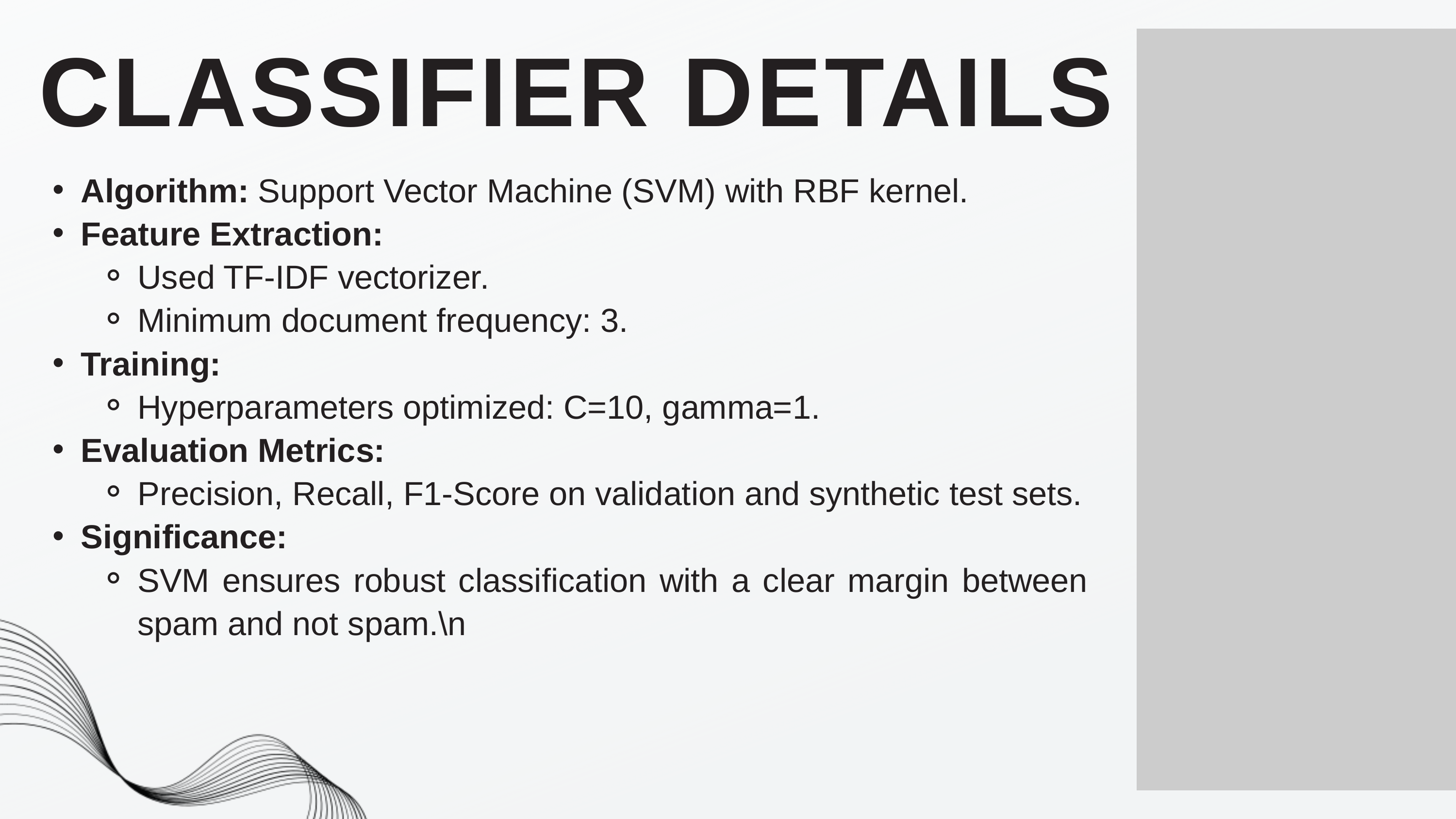

CLASSIFIER DETAILS

Algorithm: Support Vector Machine (SVM) with RBF kernel.
Feature Extraction:
Used TF-IDF vectorizer.
Minimum document frequency: 3.
Training:
Hyperparameters optimized: C=10, gamma=1.
Evaluation Metrics:
Precision, Recall, F1-Score on validation and synthetic test sets.
Significance:
SVM ensures robust classification with a clear margin between spam and not spam.\n